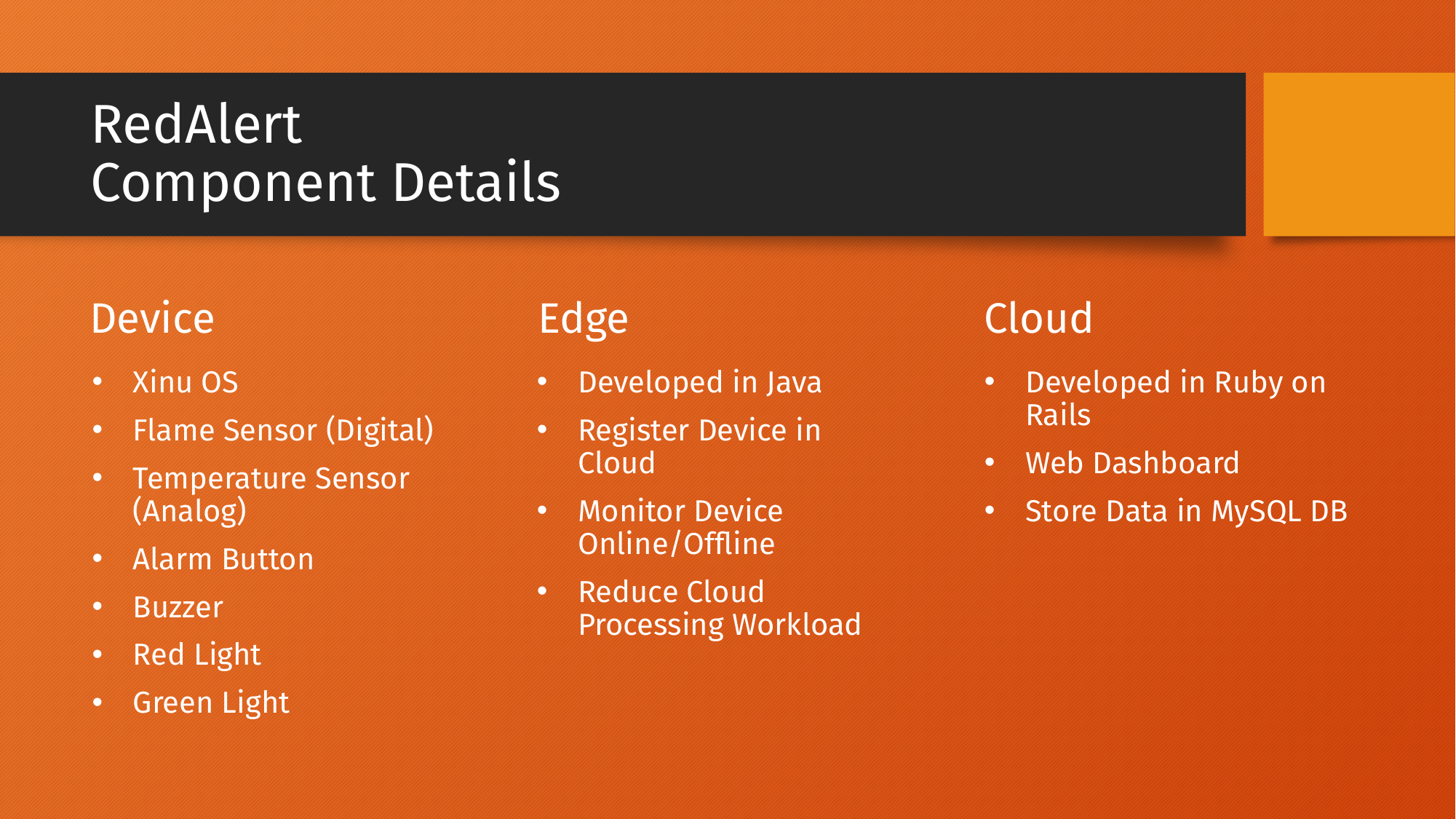

# RedAlert Component Details
Device
Edge
Cloud
Xinu OS
Flame Sensor (Digital)
Temperature Sensor (Analog)
Alarm Button
Buzzer
Red Light
Green Light
Developed in Java
Register Device in Cloud
Monitor Device Online/Offline
Reduce Cloud Processing Workload
Developed in Ruby on Rails
Web Dashboard
Store Data in MySQL DB